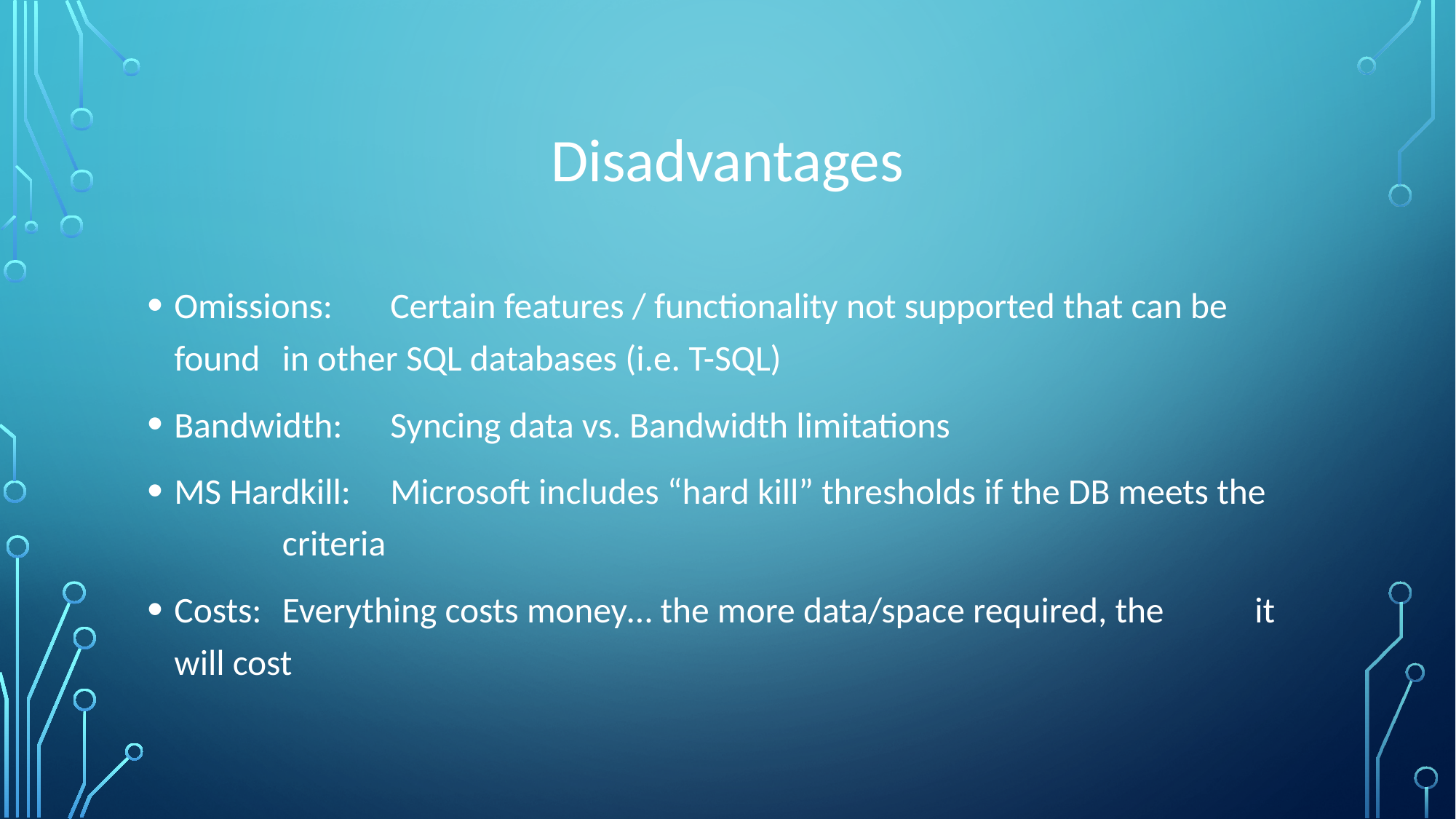

# Disadvantages
Omissions:	Certain features / functionality not supported that can be found 		in other SQL databases (i.e. T-SQL)
Bandwidth:	Syncing data vs. Bandwidth limitations
MS Hardkill:	Microsoft includes “hard kill” thresholds if the DB meets the 		criteria
Costs:	Everything costs money… the more data/space required, the 		it will cost